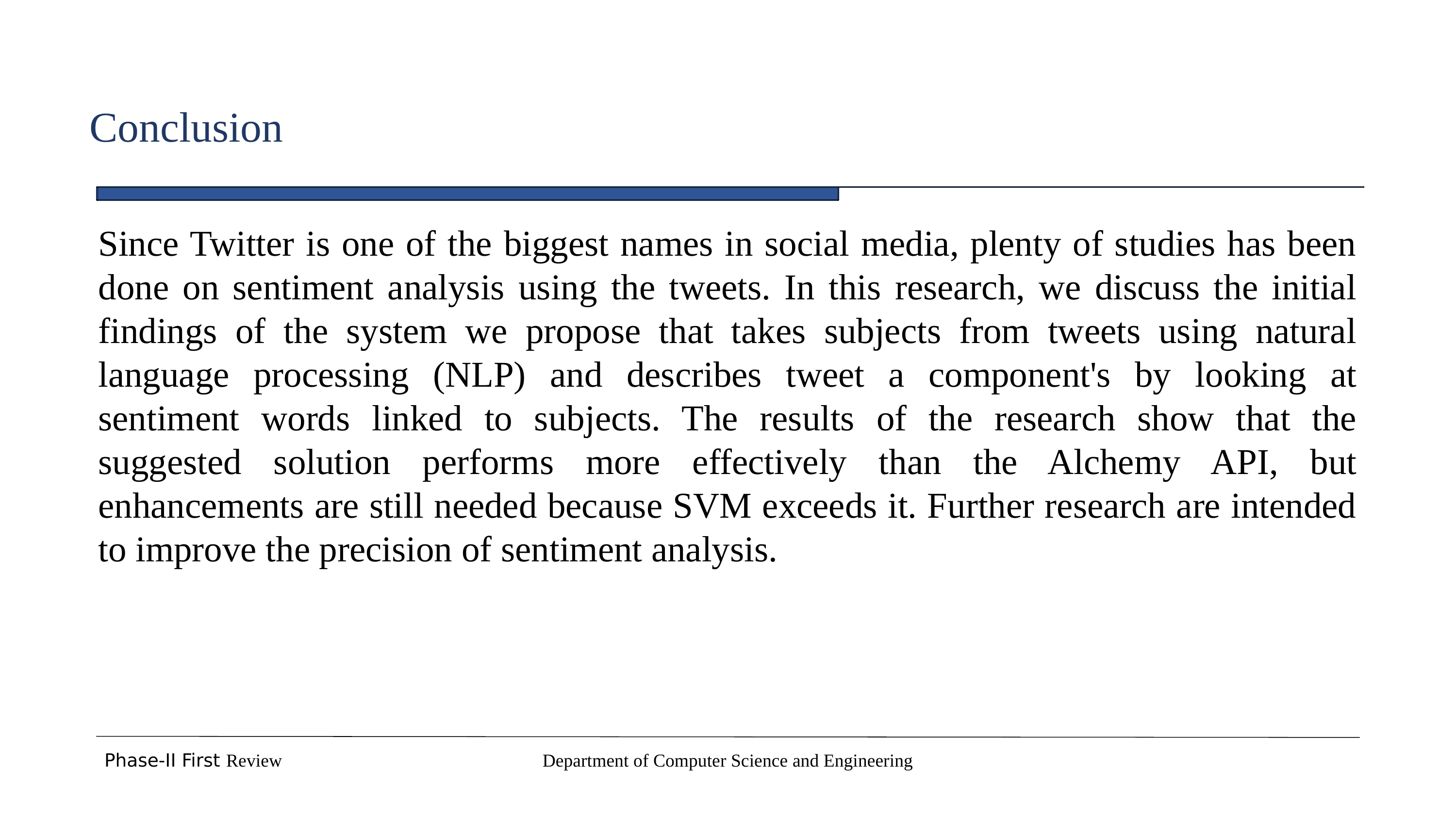

Conclusion

Since Twitter is one of the biggest names in social media, plenty of studies has been done on sentiment analysis using the tweets. In this research, we discuss the initial findings of the system we propose that takes subjects from tweets using natural language processing (NLP) and describes tweet a component's by looking at sentiment words linked to subjects. The results of the research show that the suggested solution performs more effectively than the Alchemy API, but enhancements are still needed because SVM exceeds it. Further research are intended to improve the precision of sentiment analysis.

Phase-II First Review
Department of Computer Science and Engineering